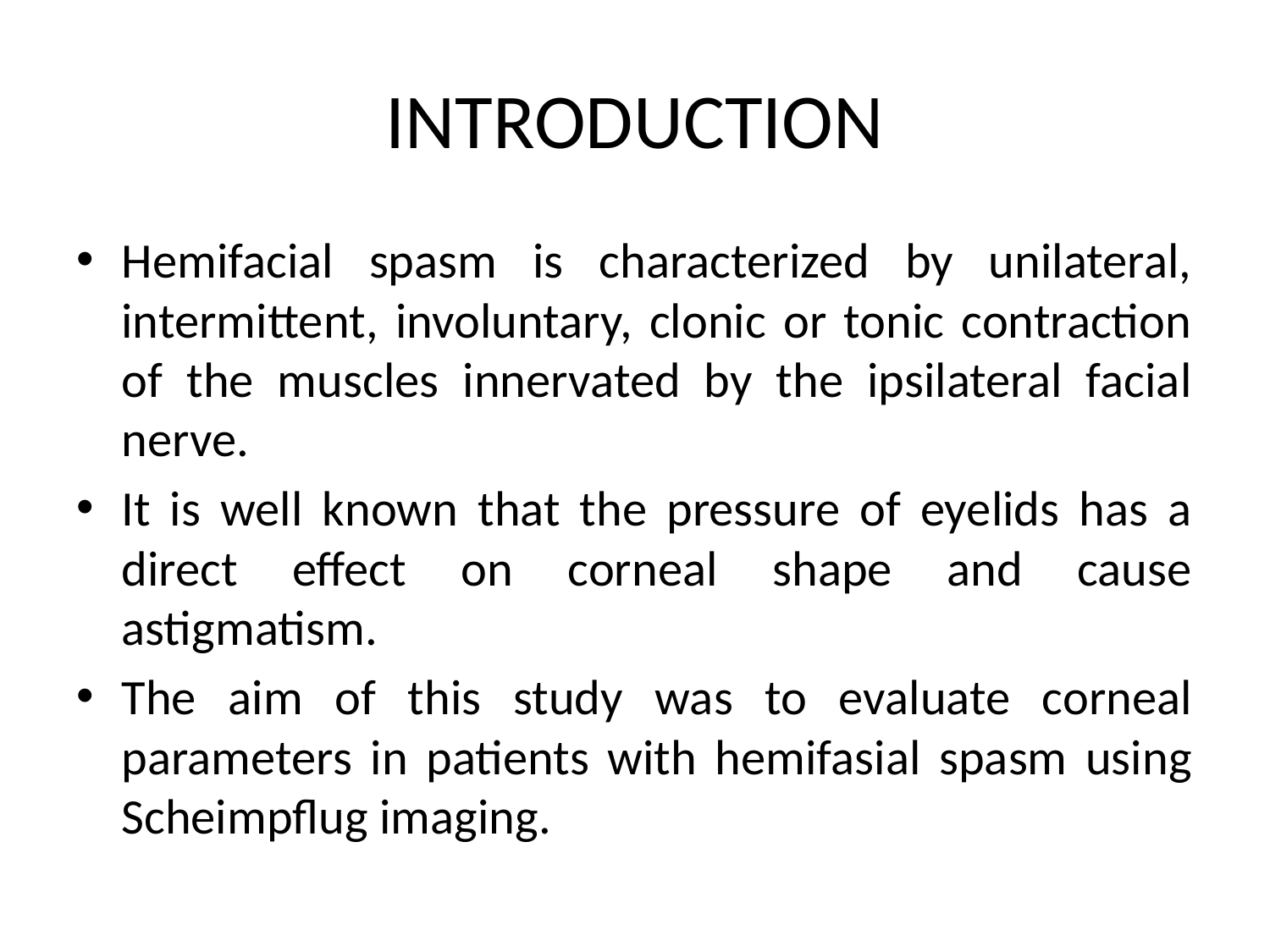

# INTRODUCTION
Hemifacial spasm is characterized by unilateral, intermittent, involuntary, clonic or tonic contraction of the muscles innervated by the ipsilateral facial nerve.
It is well known that the pressure of eyelids has a direct effect on corneal shape and cause astigmatism.
The aim of this study was to evaluate corneal parameters in patients with hemifasial spasm using Scheimpflug imaging.